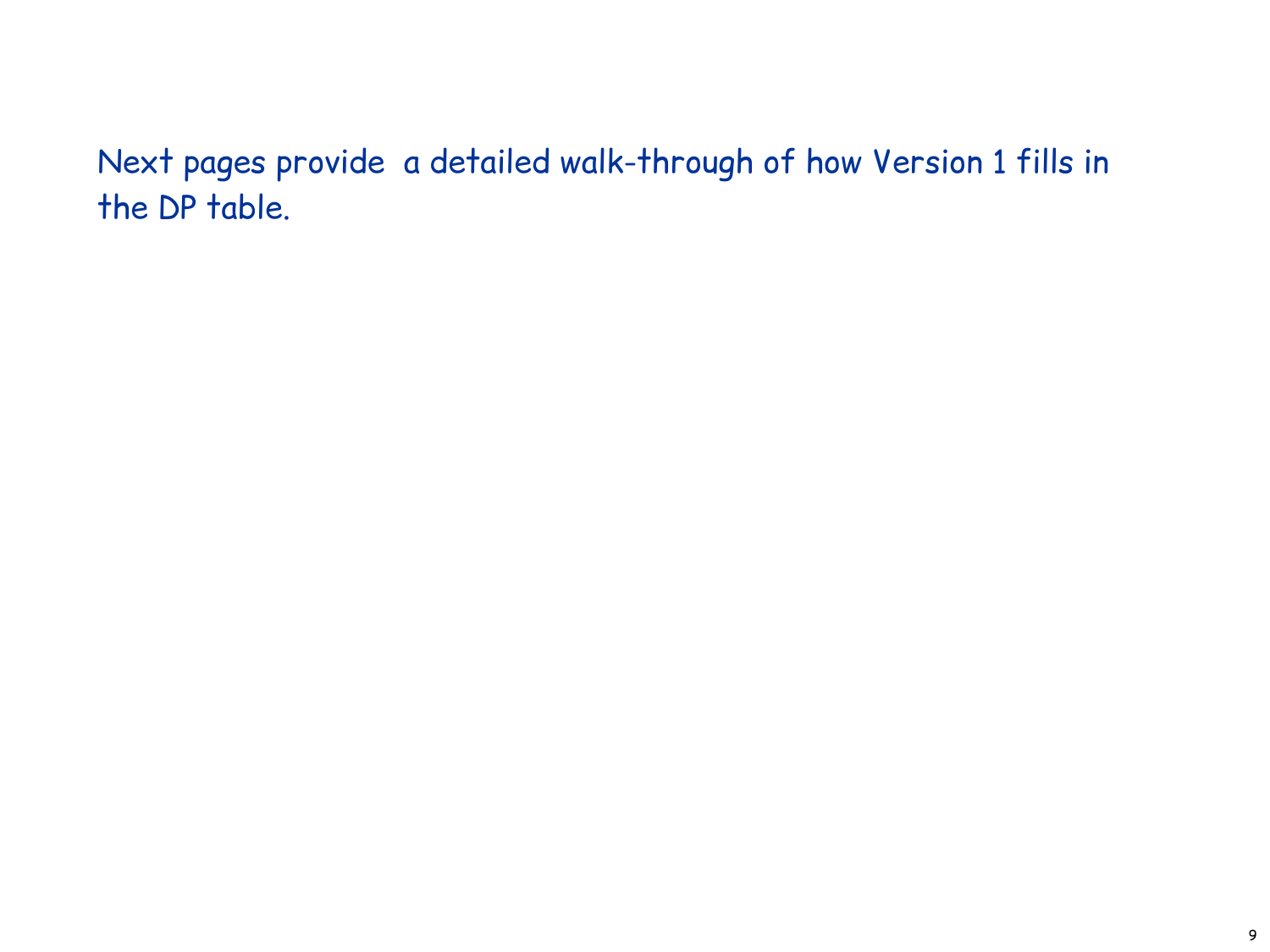

Next pages provide  a detailed walk-through of how Version 1 fills in the DP table.
9